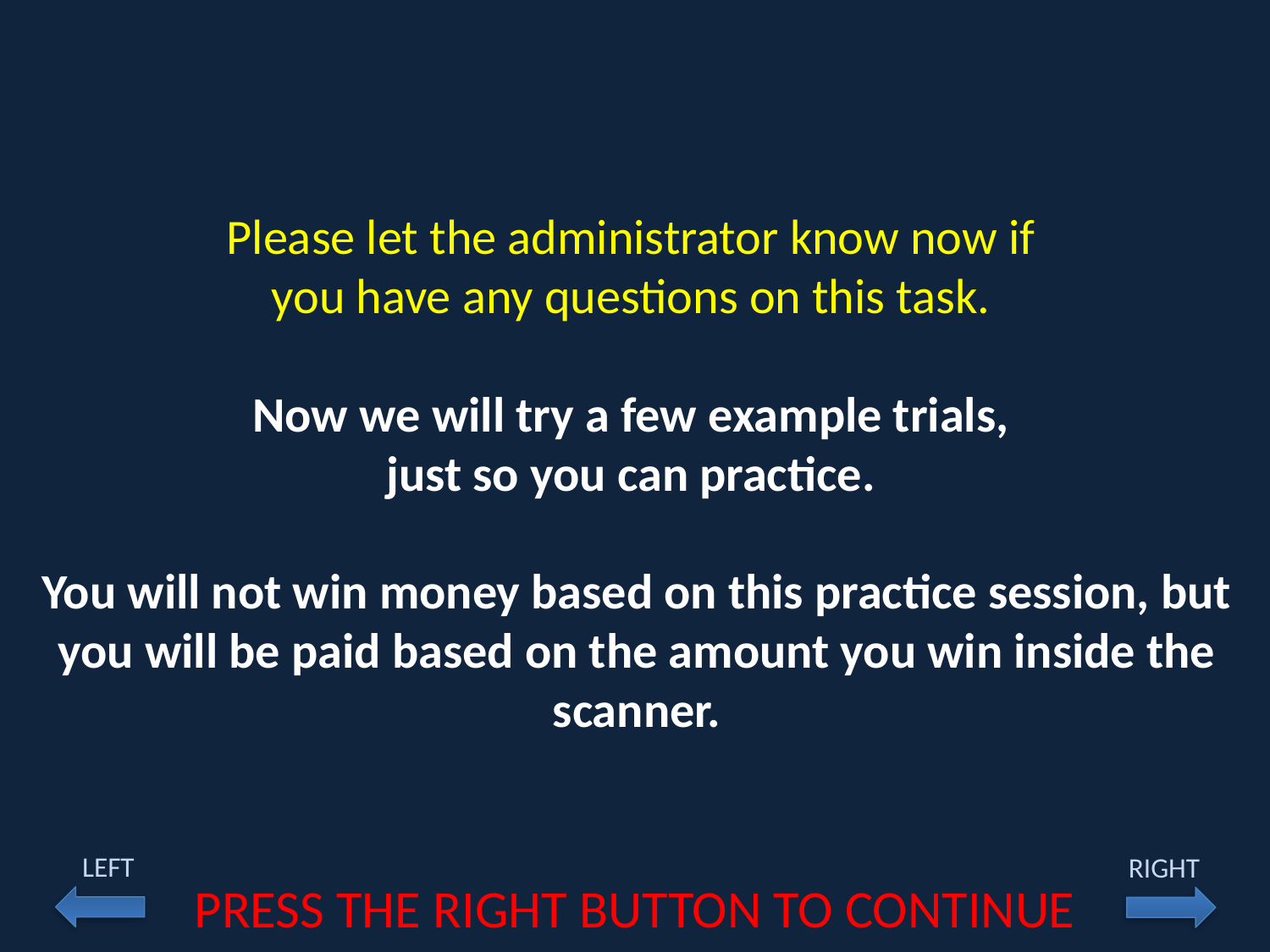

Please let the administrator know now if
you have any questions on this task.

Now we will try a few example trials,
just so you can practice.

You will not win money based on this practice session, but you will be paid based on the amount you win inside the scanner.

LEFT
RIGHT
PRESS THE RIGHT BUTTON TO CONTINUE